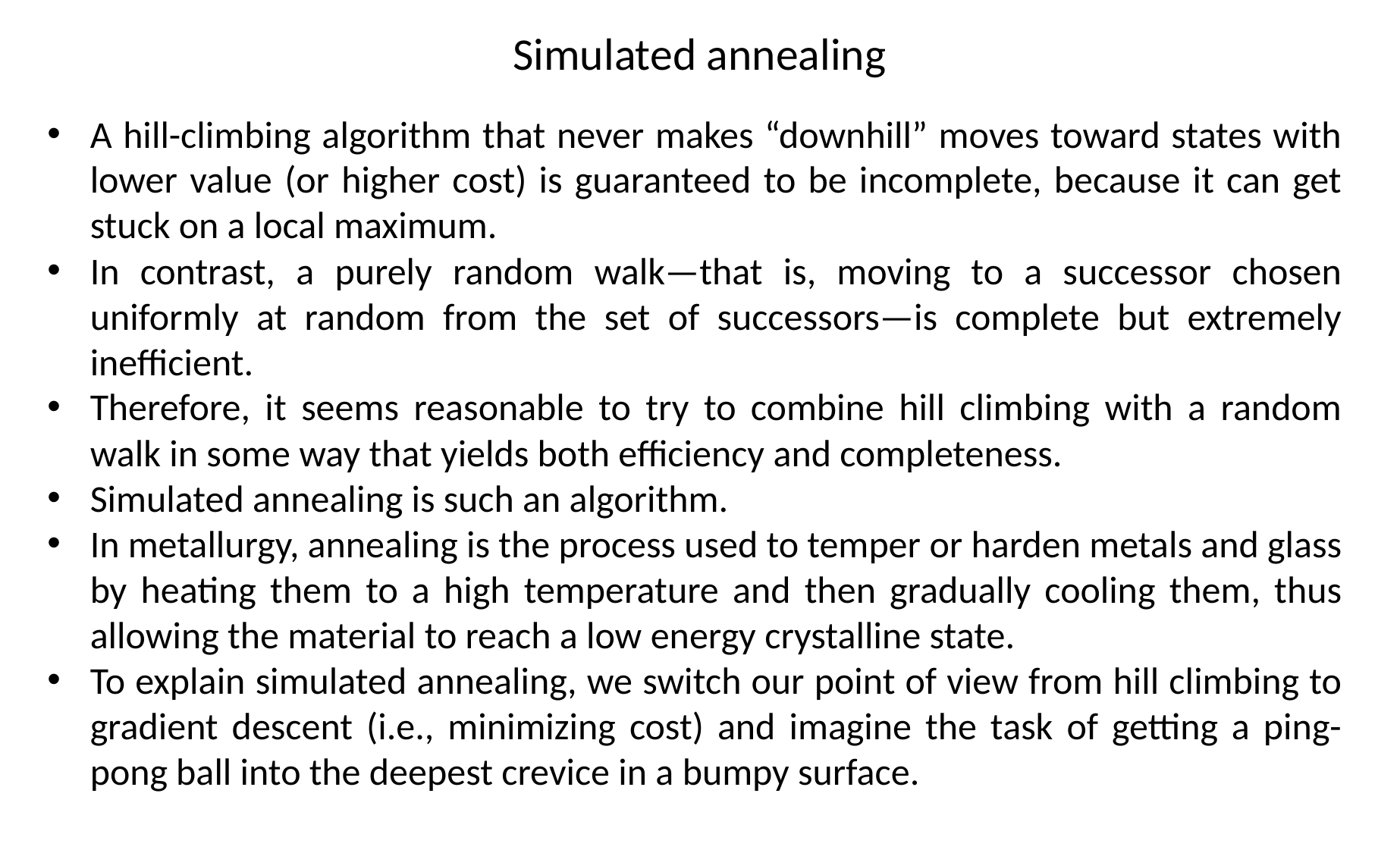

# Simulated annealing
A hill-climbing algorithm that never makes “downhill” moves toward states with lower value (or higher cost) is guaranteed to be incomplete, because it can get stuck on a local maximum.
In contrast, a purely random walk—that is, moving to a successor chosen uniformly at random from the set of successors—is complete but extremely inefficient.
Therefore, it seems reasonable to try to combine hill climbing with a random walk in some way that yields both efficiency and completeness.
Simulated annealing is such an algorithm.
In metallurgy, annealing is the process used to temper or harden metals and glass by heating them to a high temperature and then gradually cooling them, thus allowing the material to reach a low energy crystalline state.
To explain simulated annealing, we switch our point of view from hill climbing to gradient descent (i.e., minimizing cost) and imagine the task of getting a ping-pong ball into the deepest crevice in a bumpy surface.